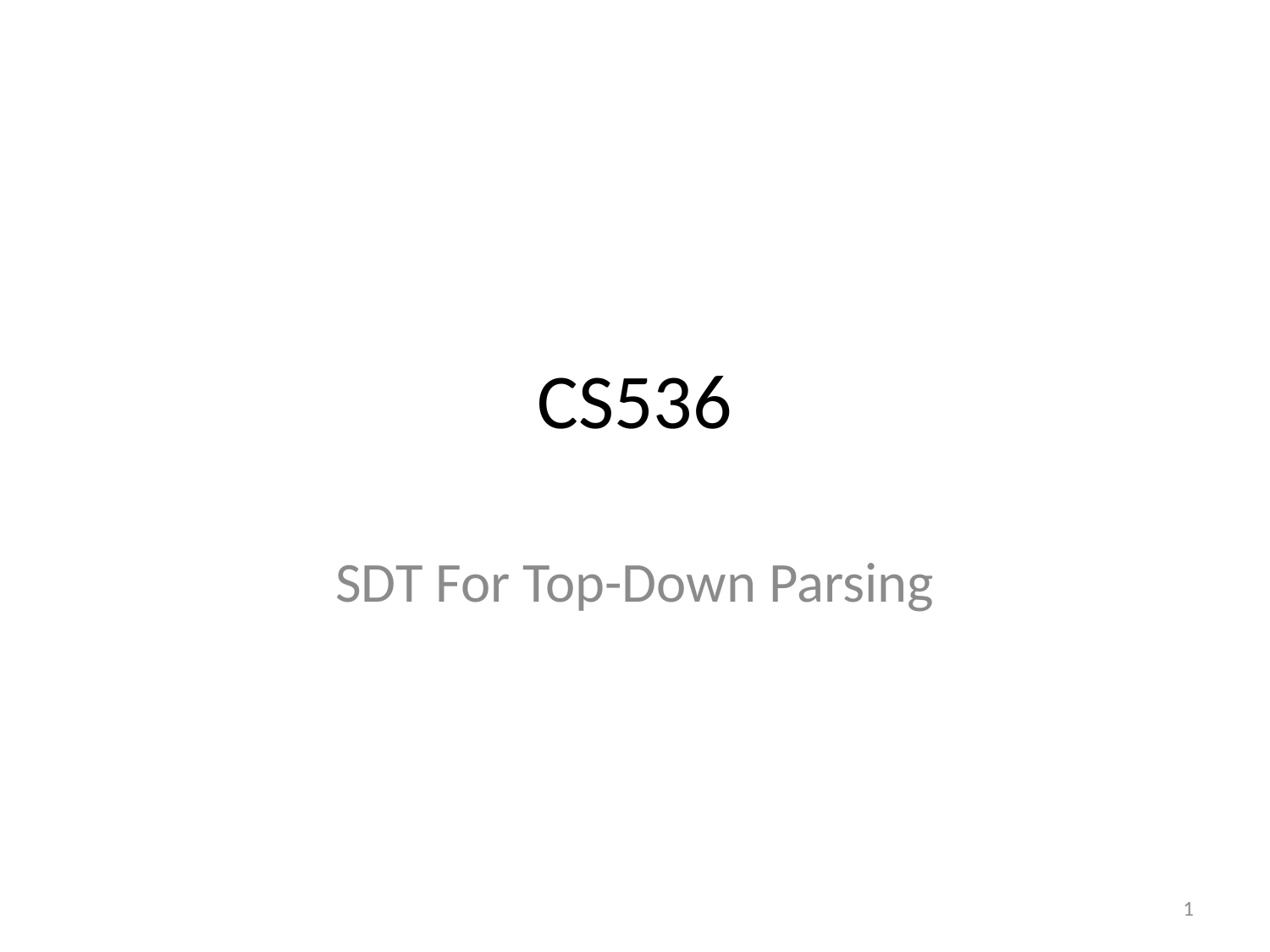

# CS536
SDT For Top-Down Parsing
1